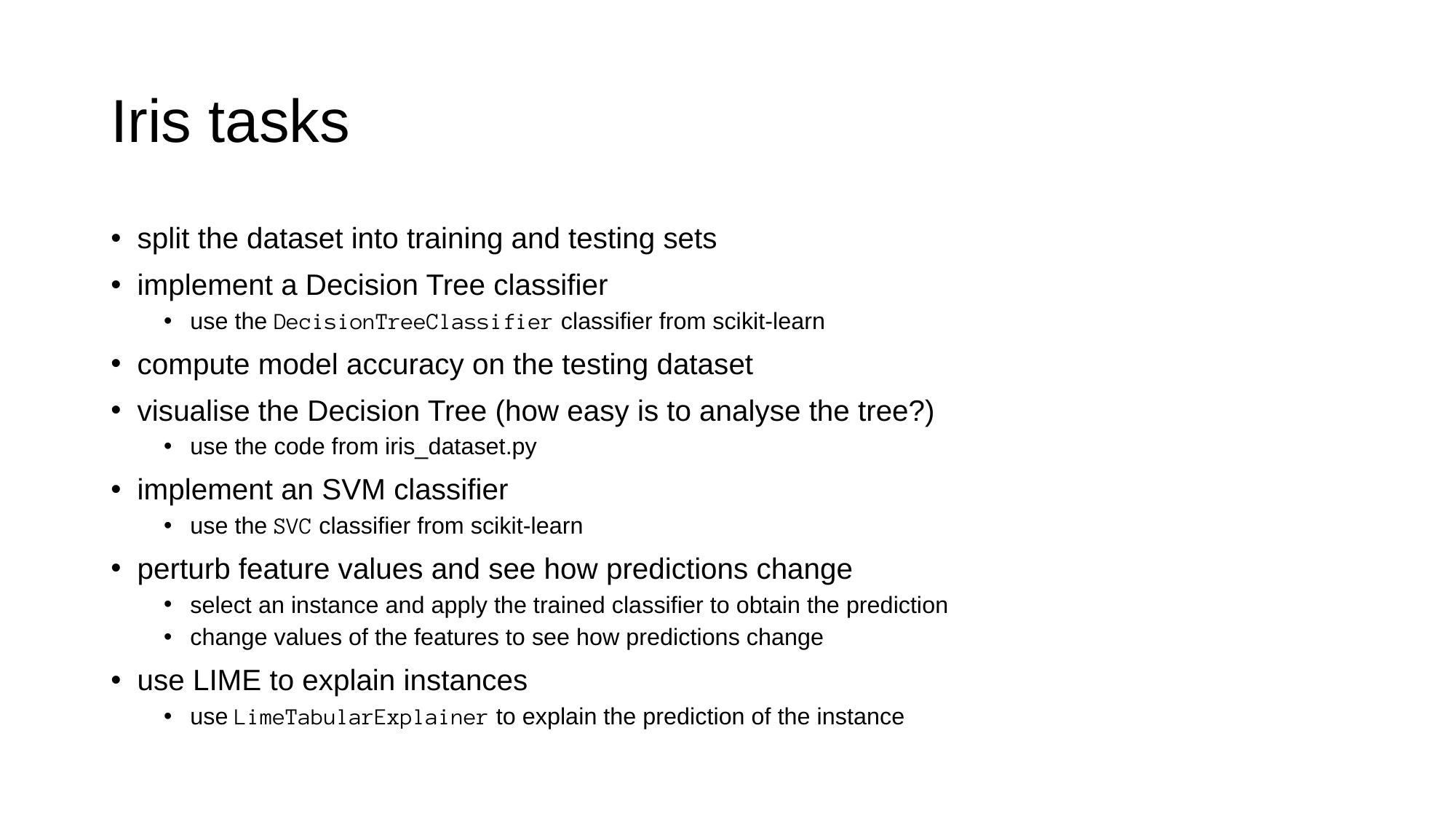

# Iris tasks
split the dataset into training and testing sets
implement a Decision Tree classifier
use the DecisionTreeClassifier classifier from scikit-learn
compute model accuracy on the testing dataset
visualise the Decision Tree (how easy is to analyse the tree?)
use the code from iris_dataset.py
implement an SVM classifier
use the SVC classifier from scikit-learn
perturb feature values and see how predictions change
select an instance and apply the trained classifier to obtain the prediction
change values of the features to see how predictions change
use LIME to explain instances
use LimeTabularExplainer to explain the prediction of the instance